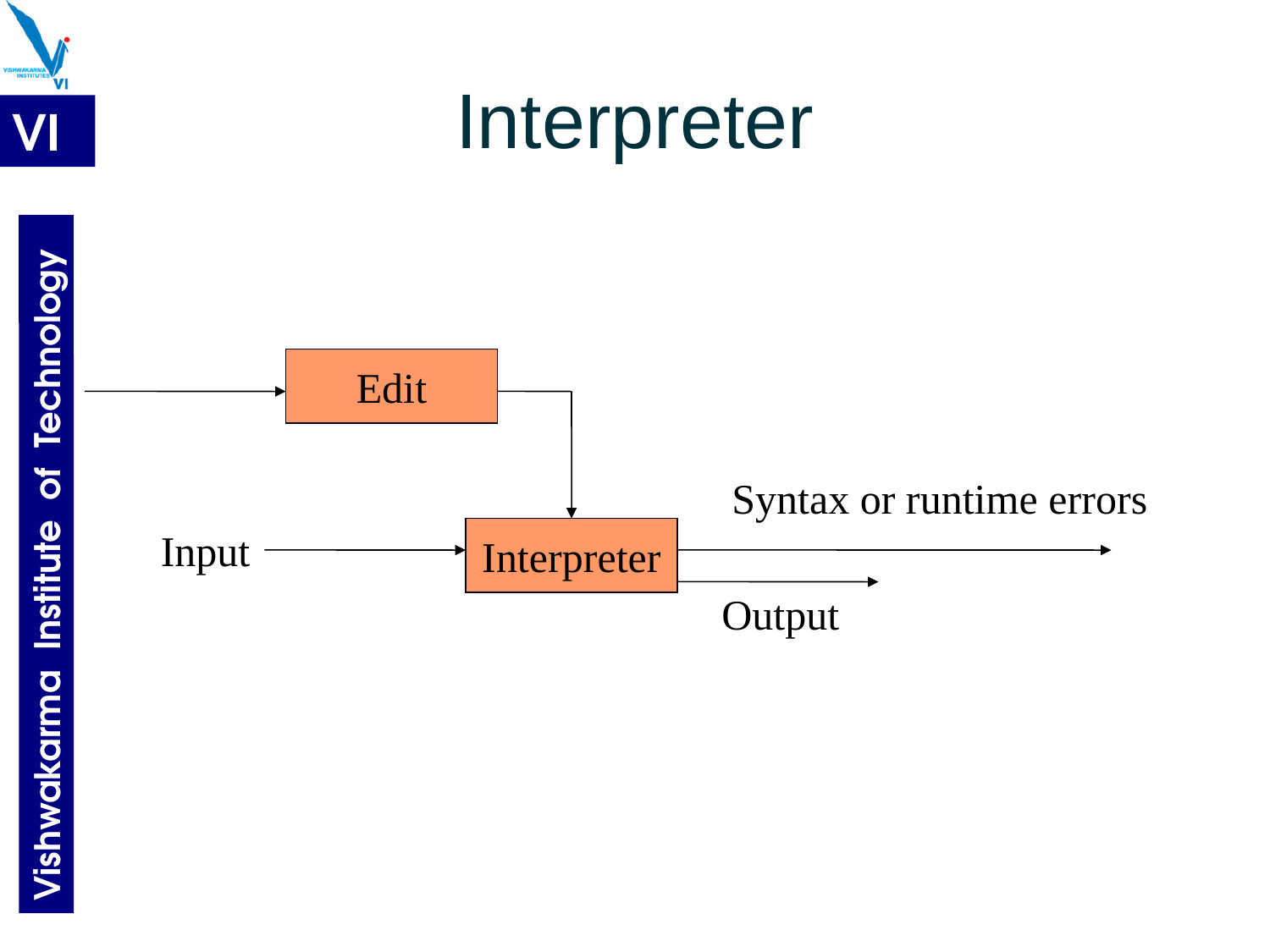

# Interpreter
Edit

Syntax or runtime errors
Input
Interpreter

Output